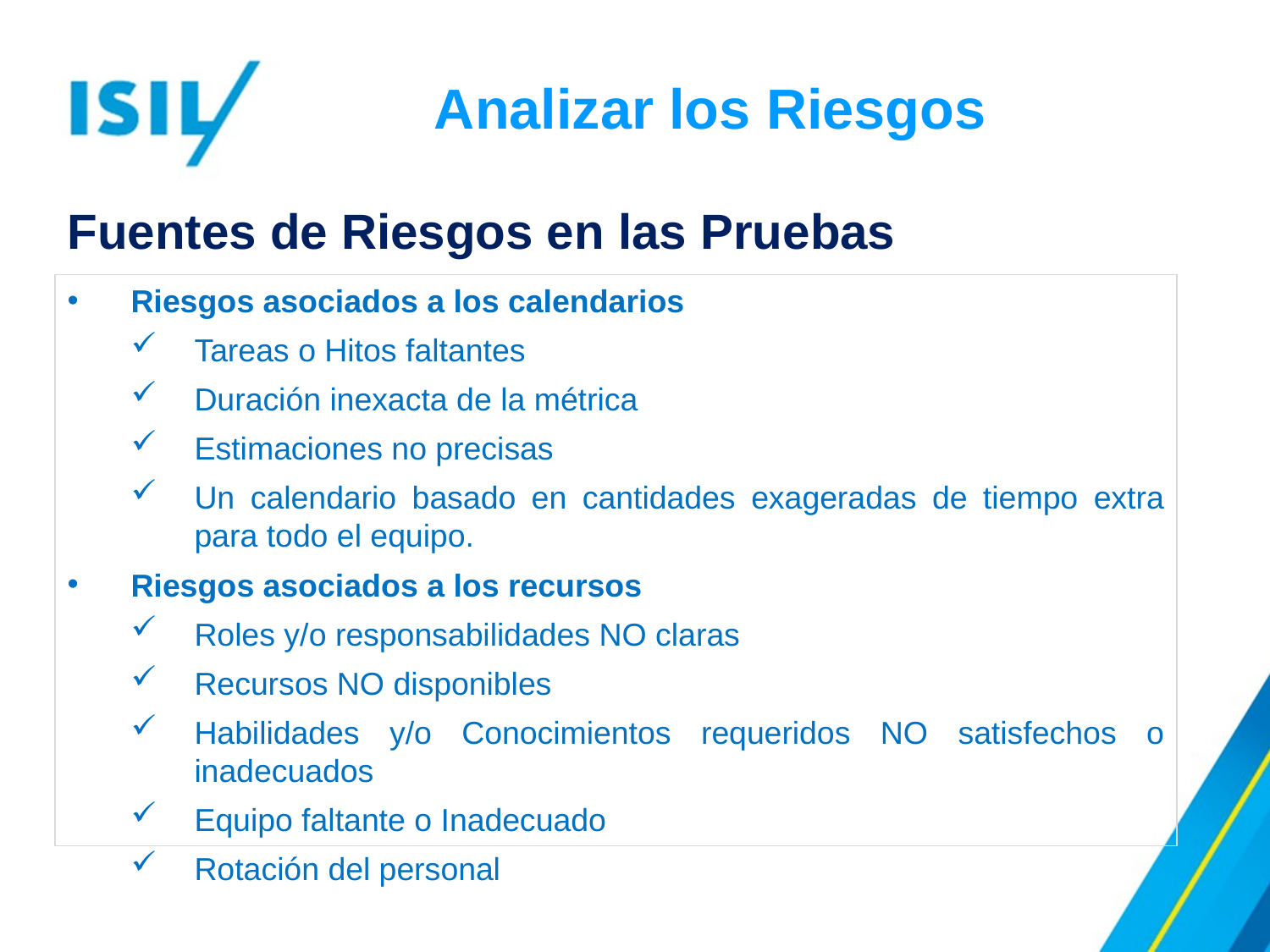

Analizar los Riesgos
Fuentes de Riesgos en las Pruebas
Riesgos asociados a los calendarios
Tareas o Hitos faltantes
Duración inexacta de la métrica
Estimaciones no precisas
Un calendario basado en cantidades exageradas de tiempo extra para todo el equipo.
Riesgos asociados a los recursos
Roles y/o responsabilidades NO claras
Recursos NO disponibles
Habilidades y/o Conocimientos requeridos NO satisfechos o inadecuados
Equipo faltante o Inadecuado
Rotación del personal